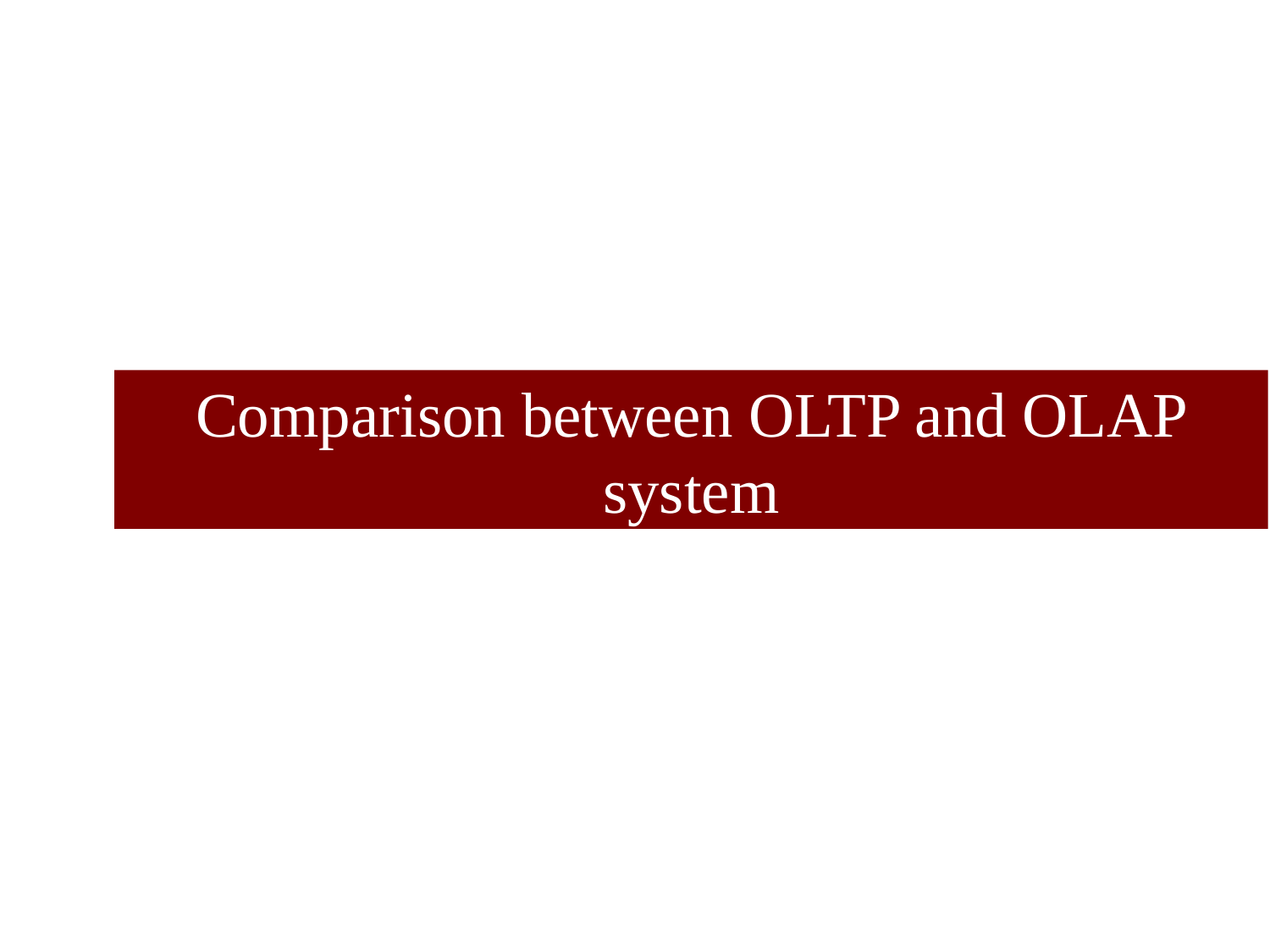

# Comparison between OLTP and OLAP system